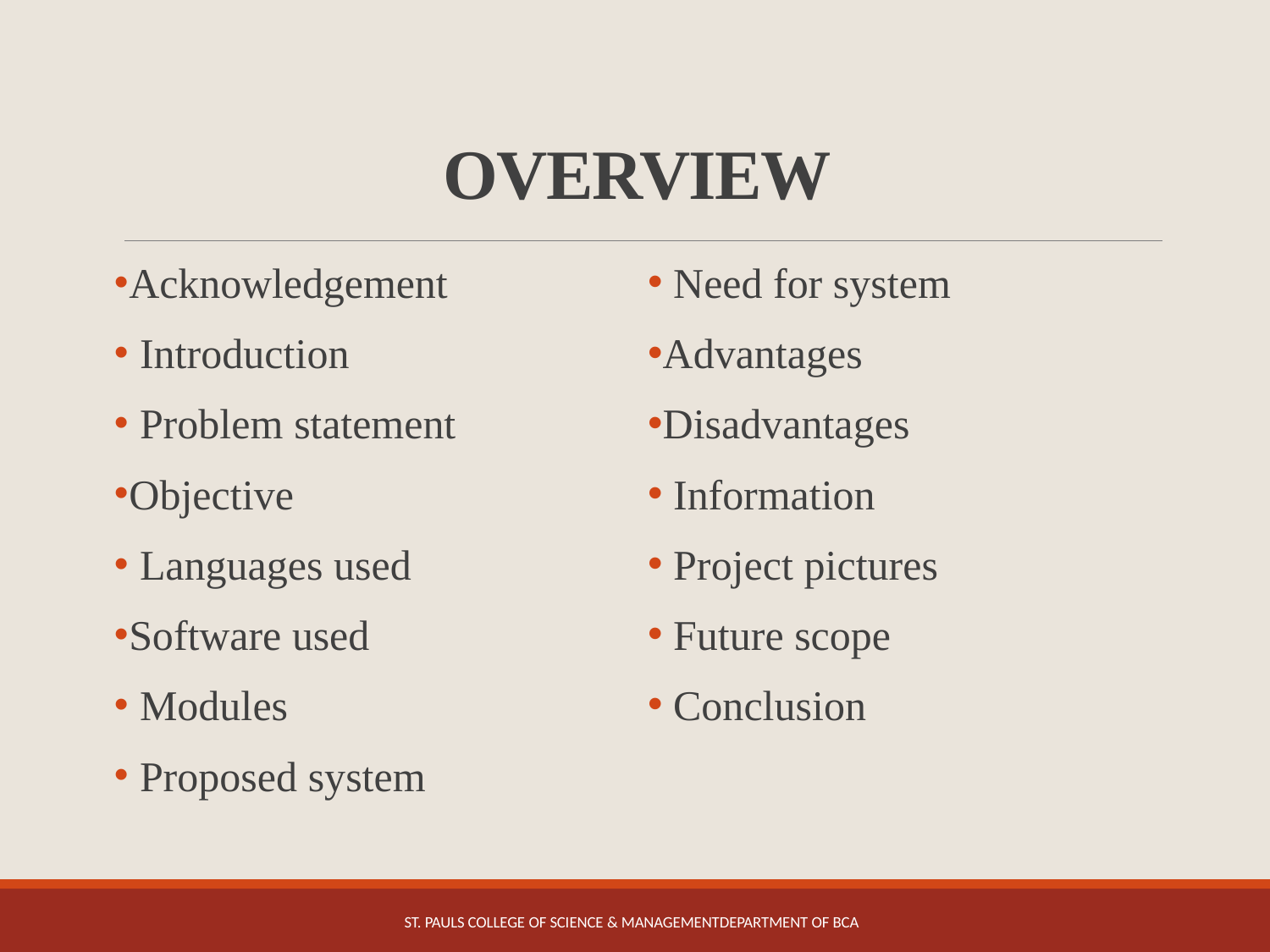

# OVERVIEW
Acknowledgement
Introduction
Problem statement
Objective
Languages used
Software used
Modules
Proposed system
Need for system
Advantages
Disadvantages
Information
Project pictures
Future scope
Conclusion
ST. PAULS COLLEGE OF SCIENCE & MANAGEMENTDEPARTMENT OF BCA